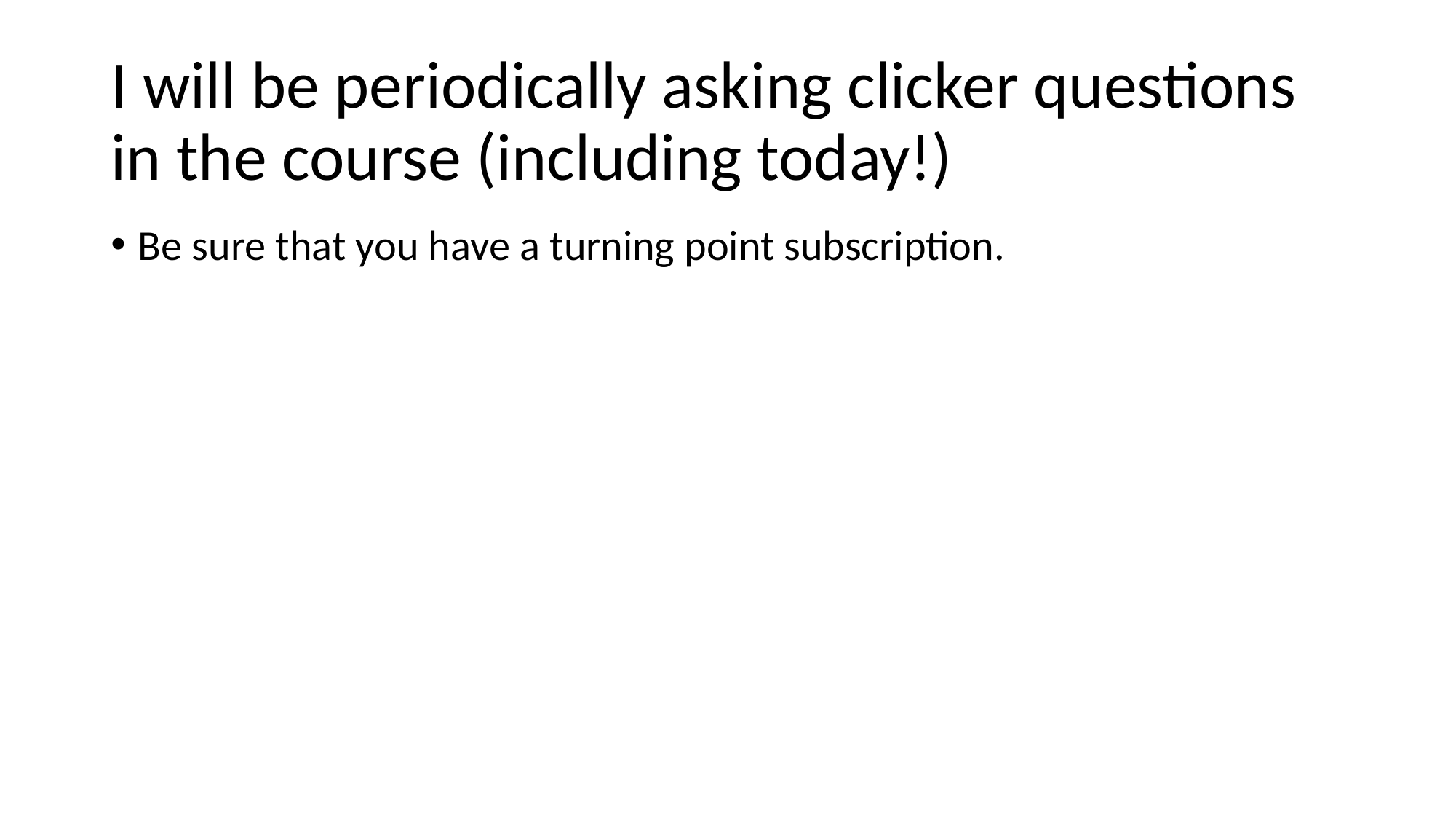

# I will be periodically asking clicker questions in the course (including today!)
Be sure that you have a turning point subscription.